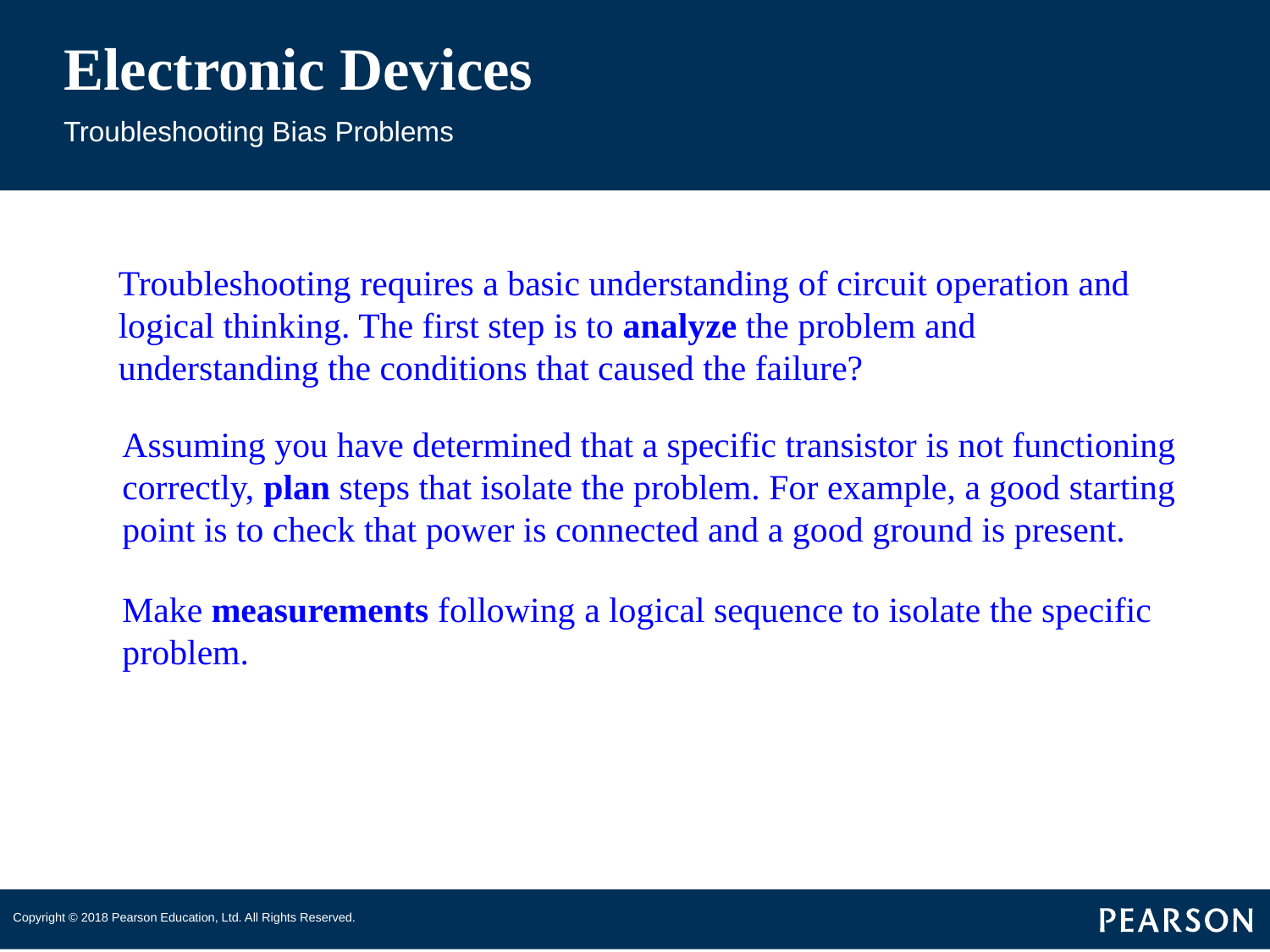

# Electronic Devices
Troubleshooting Bias Problems
Troubleshooting requires a basic understanding of circuit operation and logical thinking. The first step is to analyze the problem and understanding the conditions that caused the failure?
Assuming you have determined that a specific transistor is not functioning correctly, plan steps that isolate the problem. For example, a good starting point is to check that power is connected and a good ground is present.
Make measurements following a logical sequence to isolate the specific problem.